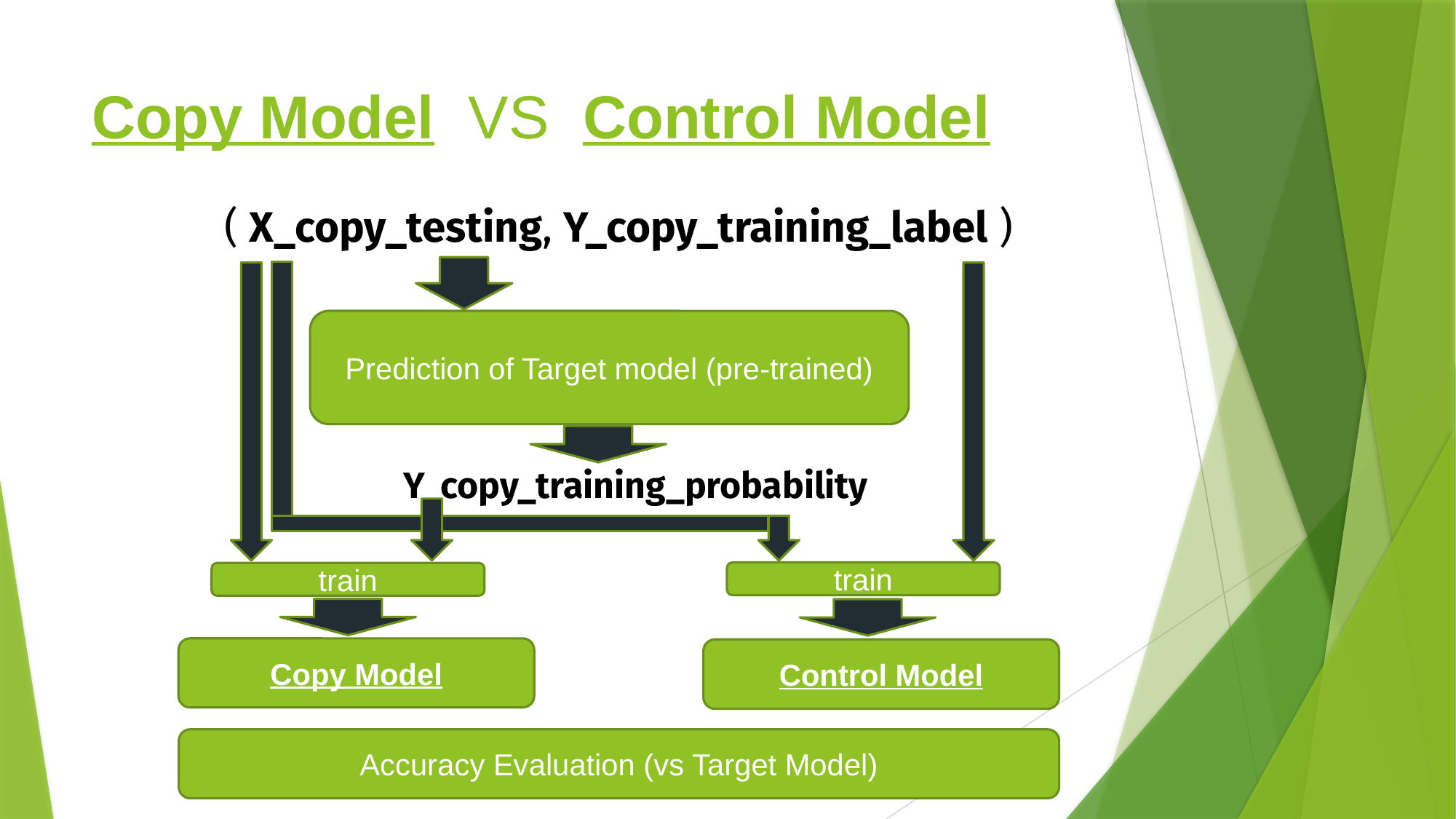

# Copy Model  VS  Control Model
( X_copy_testing, Y_copy_training_label )

Prediction of Target model (pre-trained)

Y_copy_training_probability

train
train

Copy Model
Control Model
Accuracy Evaluation (vs Target Model)